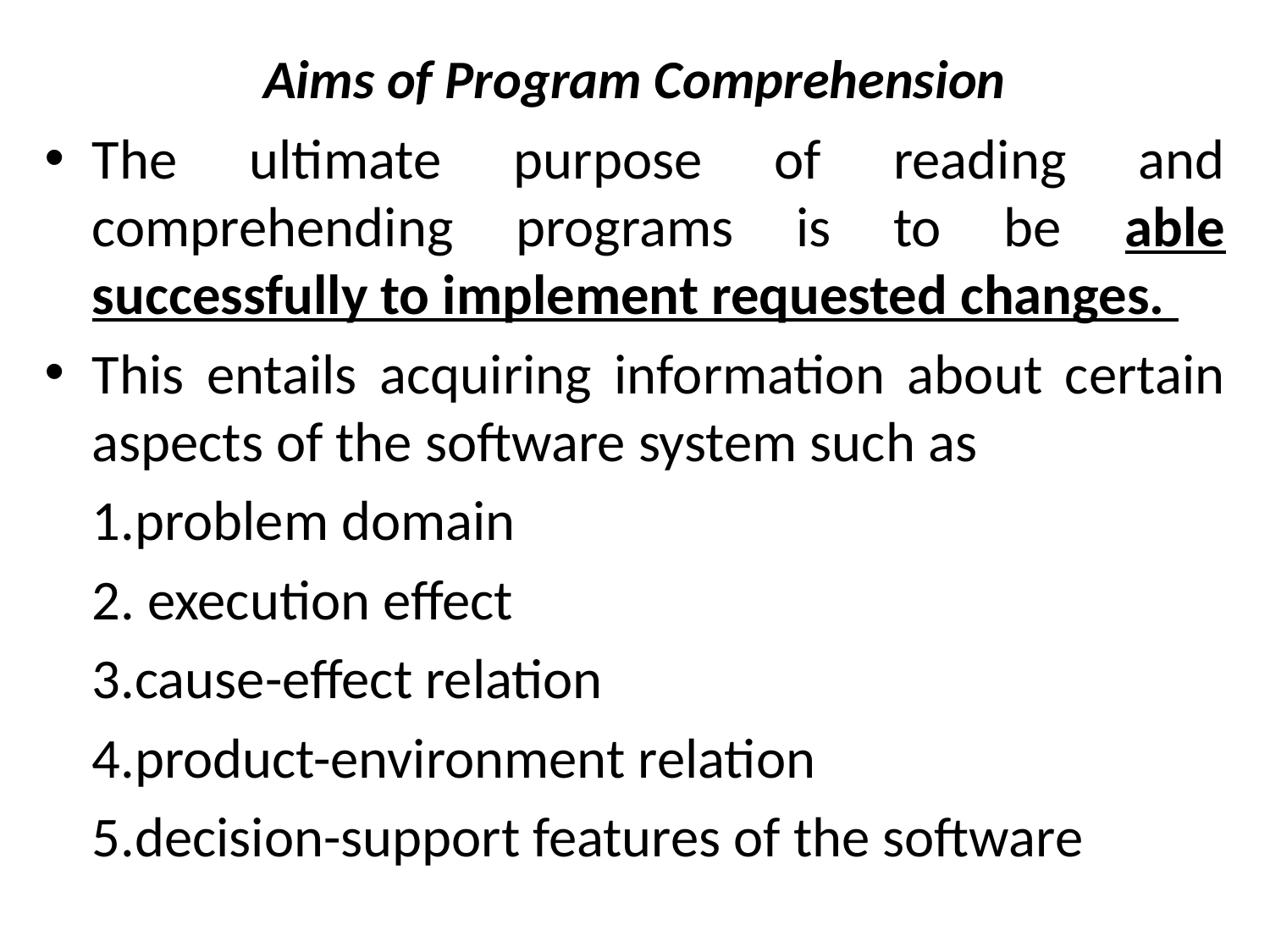

# Aims of Program Comprehension
The ultimate purpose of reading and comprehending programs is to be able successfully to implement requested changes.
This entails acquiring information about certain aspects of the software system such as
	1.problem domain
	2. execution effect
	3.cause-effect relation
	4.product-environment relation
	5.decision-support features of the software